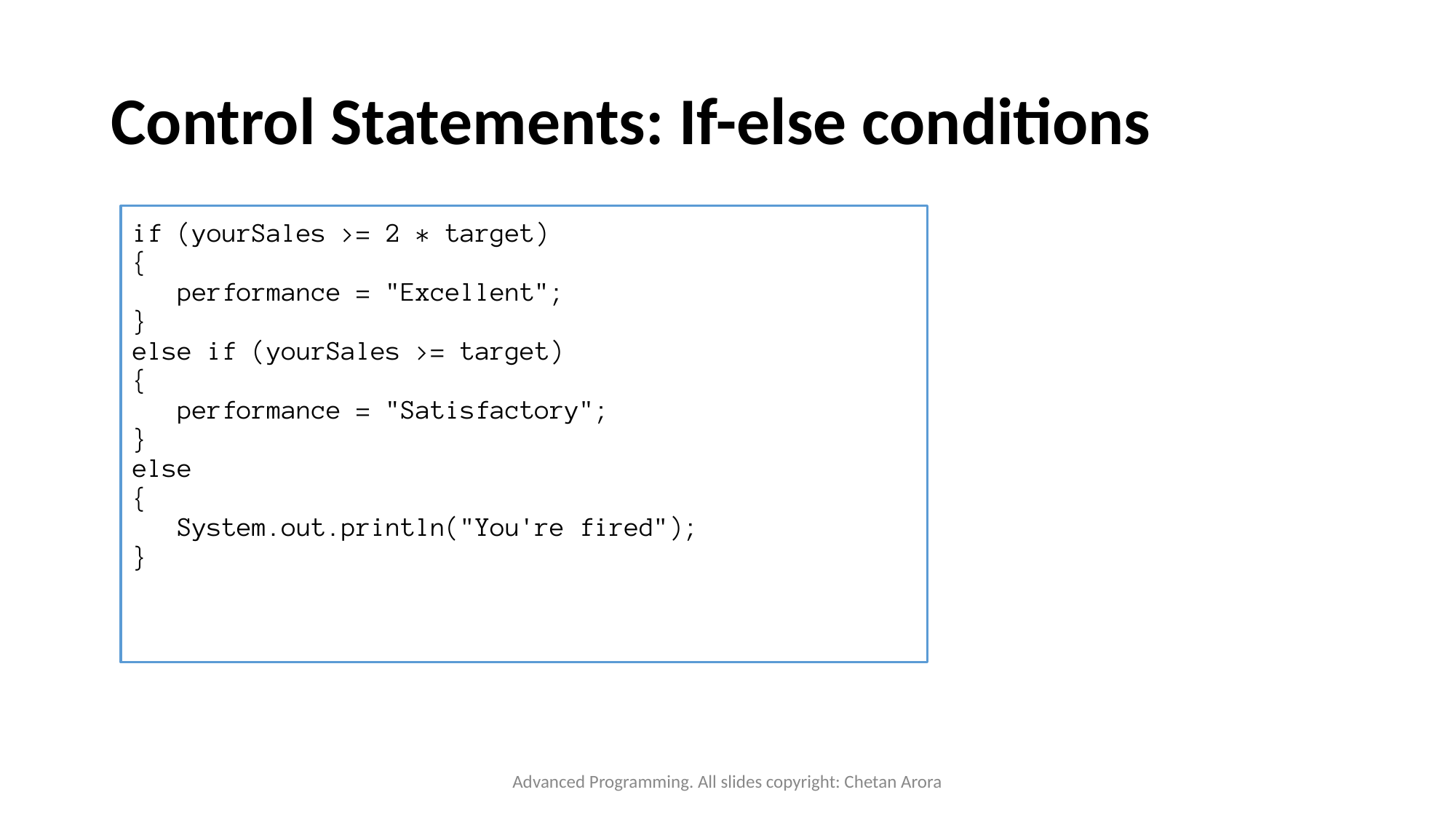

# Control Statements: If-else conditions

if (yourSales >= 2 * target)
{
   performance = "Excellent";
}
else if (yourSales >= target)
{
   performance = "Satisfactory";
}
else
{
   System.out.println("You're fired");
}

Advanced Programming. All slides copyright: Chetan Arora